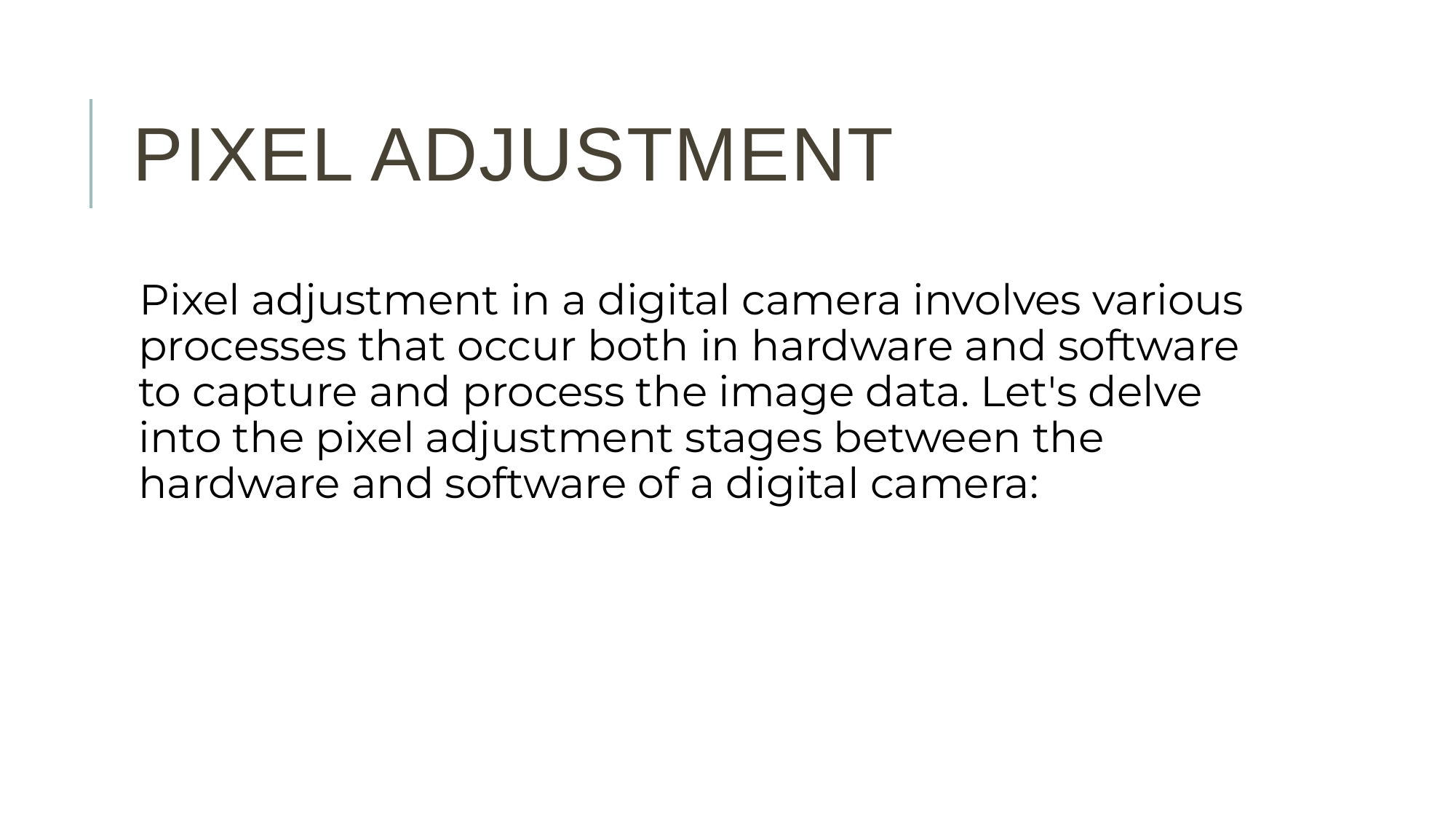

# Pixel adjustment
Pixel adjustment in a digital camera involves various processes that occur both in hardware and software to capture and process the image data. Let's delve into the pixel adjustment stages between the hardware and software of a digital camera: